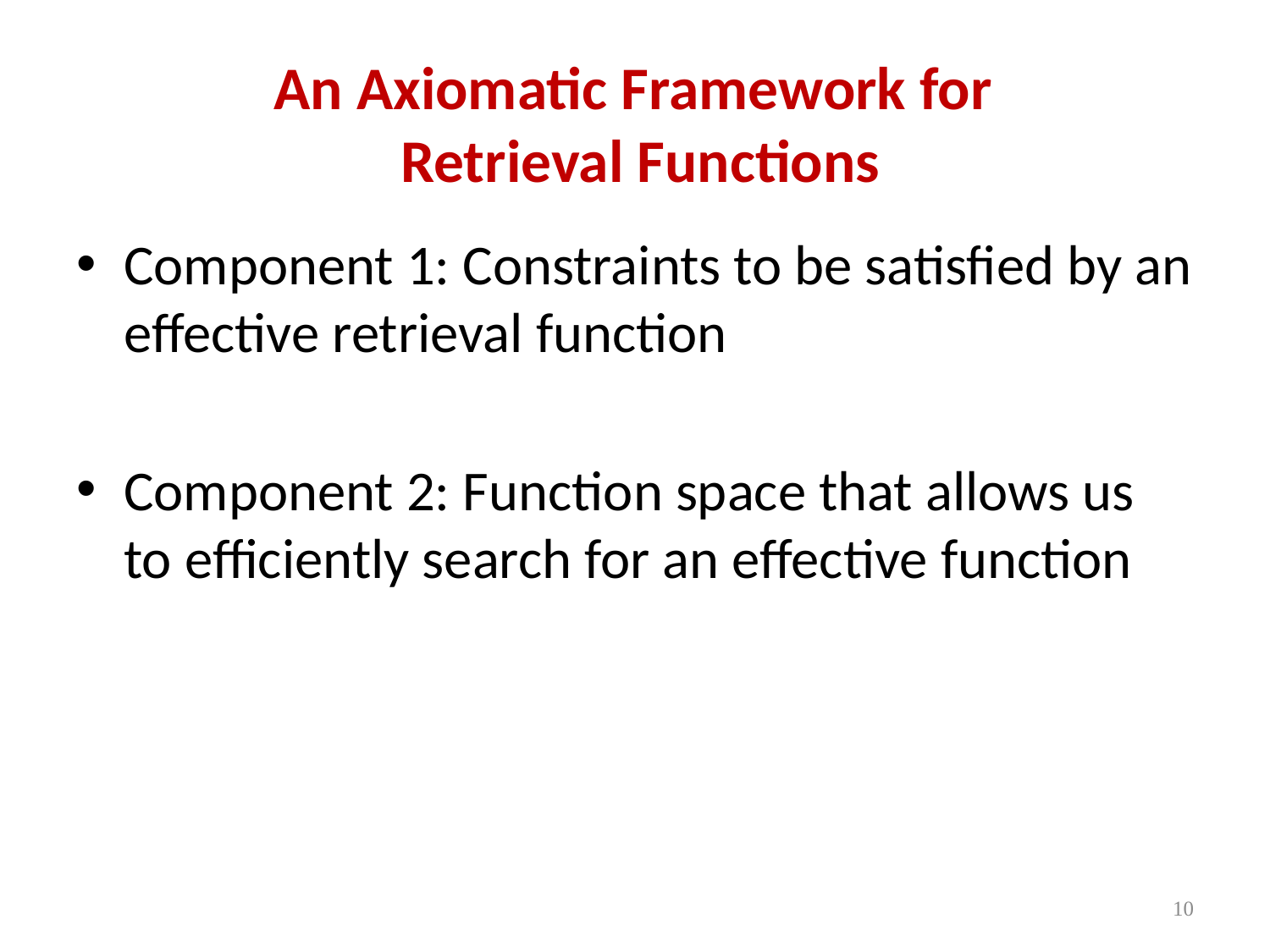

# An Axiomatic Framework for Retrieval Functions
Component 1: Constraints to be satisfied by an effective retrieval function

Component 2: Function space that allows us to efficiently search for an effective function
10